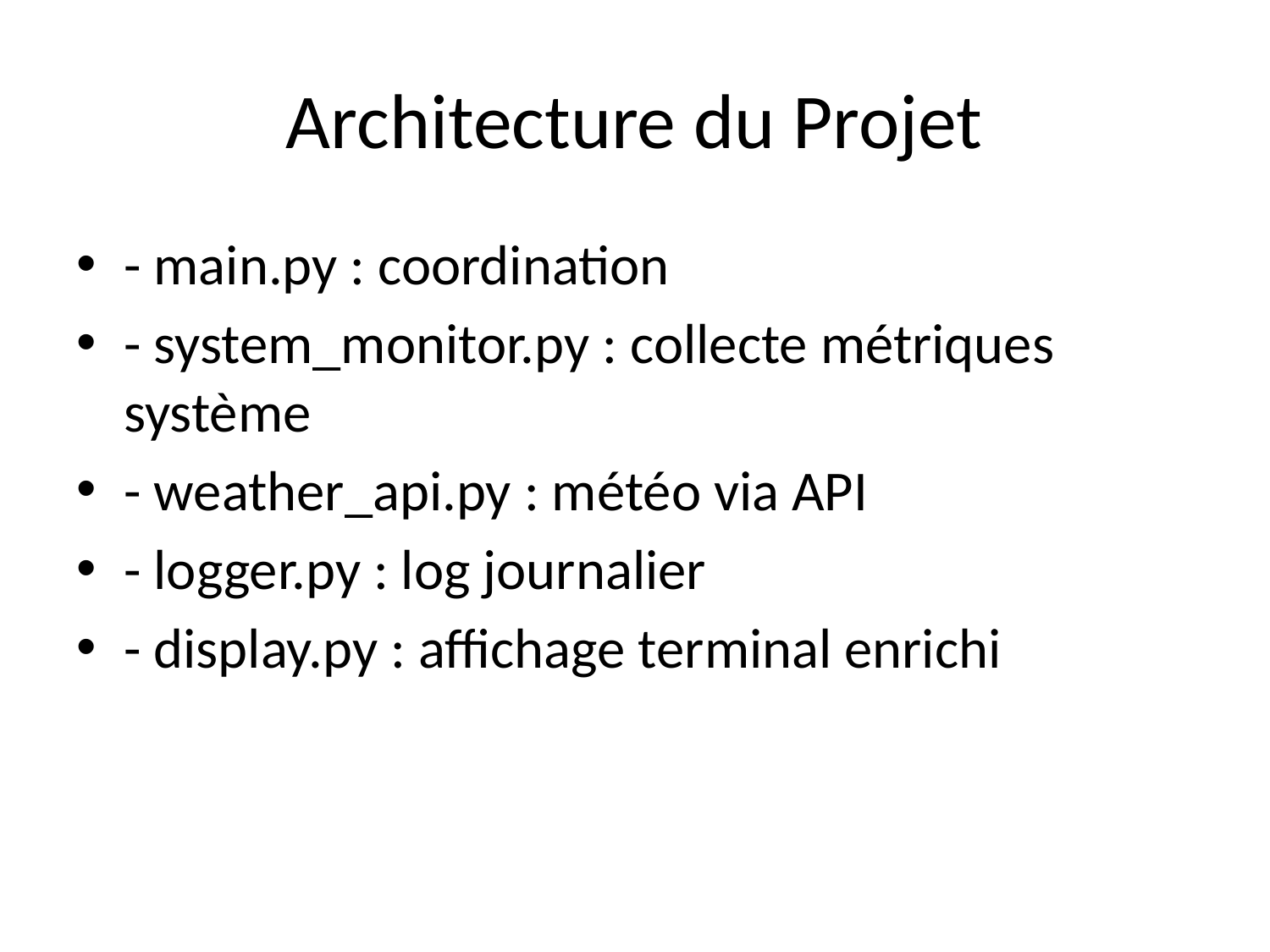

# Architecture du Projet
- main.py : coordination
- system_monitor.py : collecte métriques système
- weather_api.py : météo via API
- logger.py : log journalier
- display.py : affichage terminal enrichi